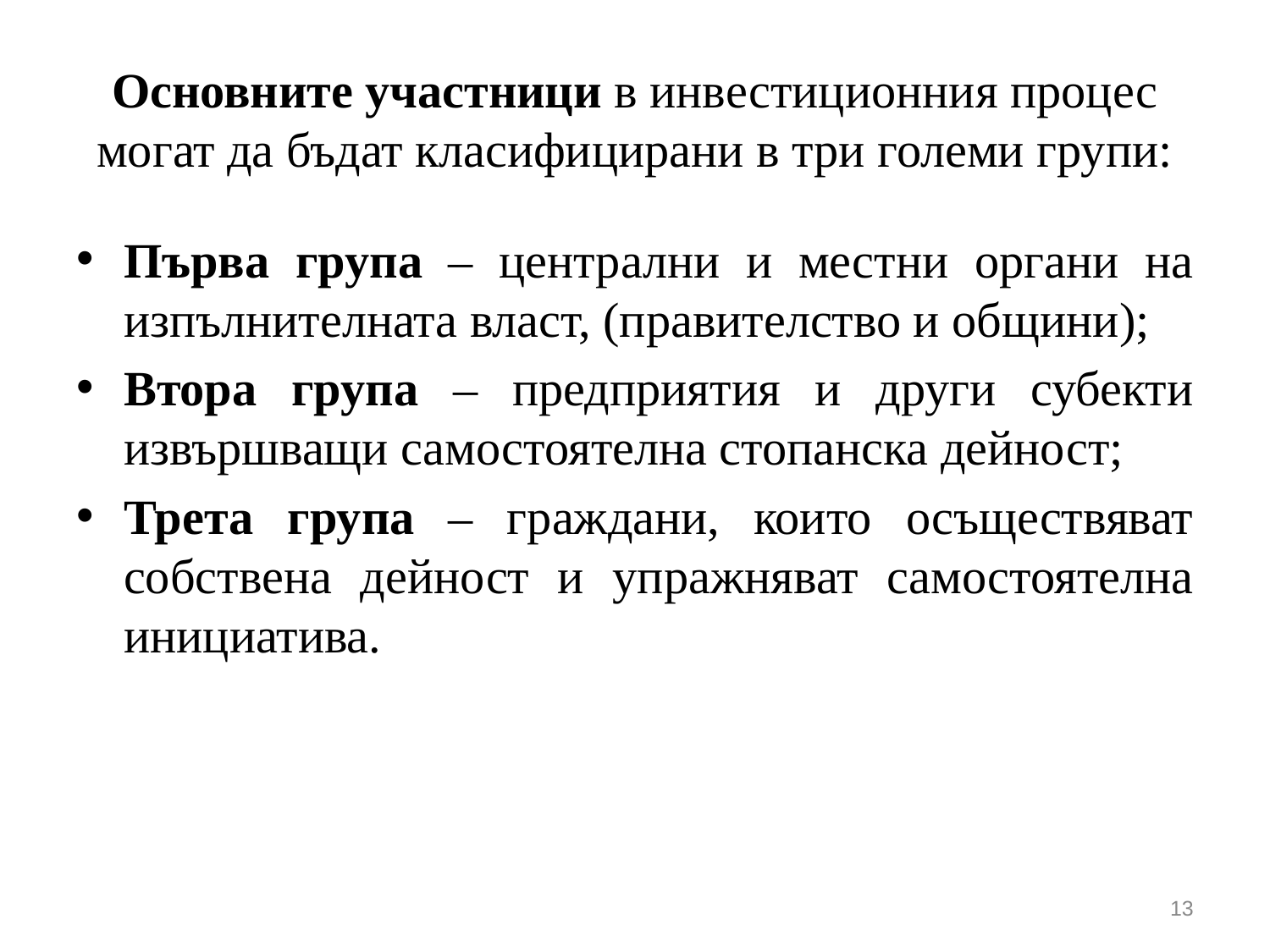

# Основните участници в инвестиционния процес могат да бъдат класифицирани в три големи групи:
Първа група – централни и местни органи на изпълнителната власт, (правителство и общини);
Втора група – предприятия и други субекти извършващи самостоятелна стопанска дейност;
Трета група – граждани, които осъществяват собствена дейност и упражняват самостоятелна инициатива.
13